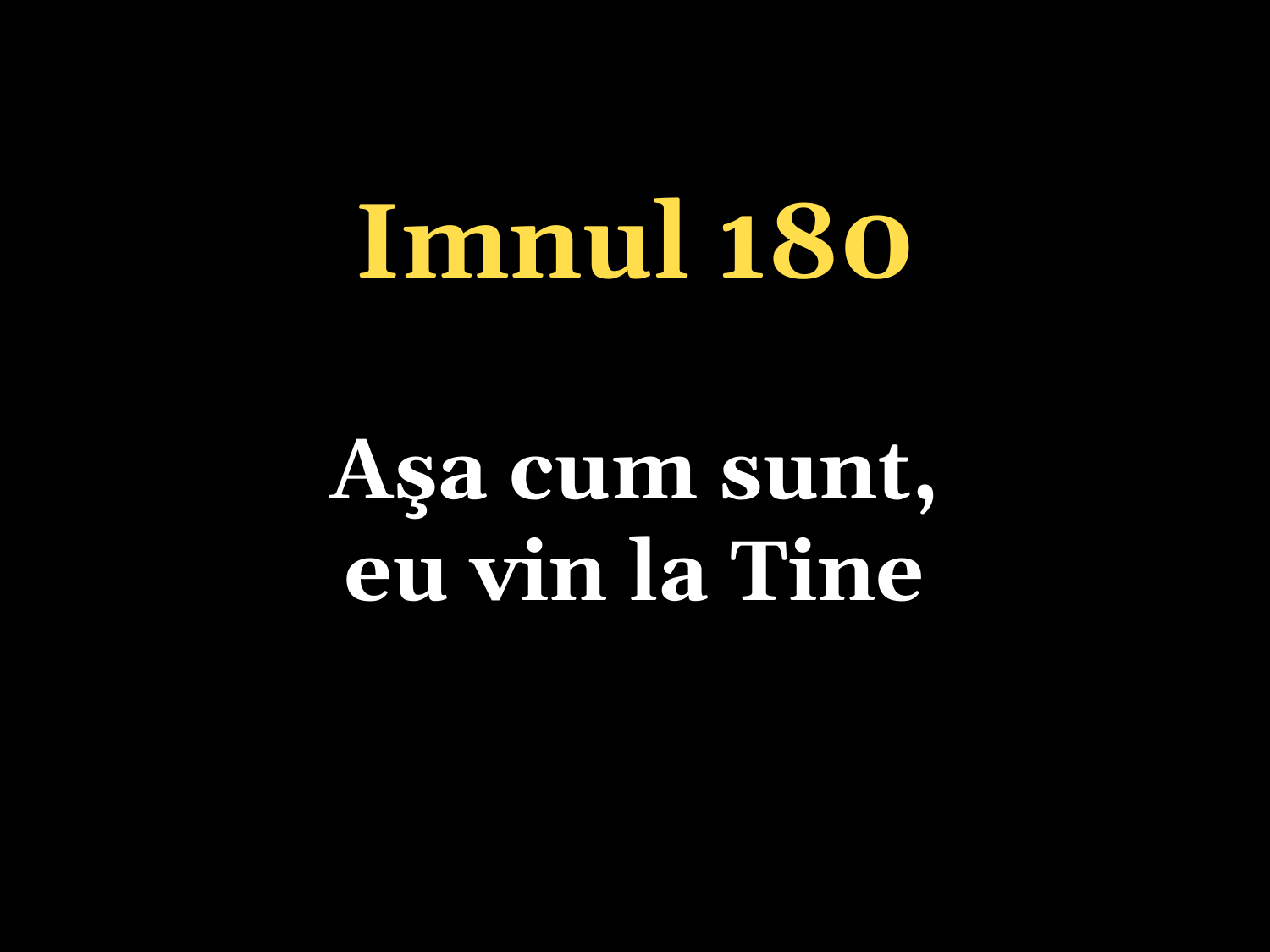

Imnul 180

Aşa cum sunt,
eu vin la Tine
131/920